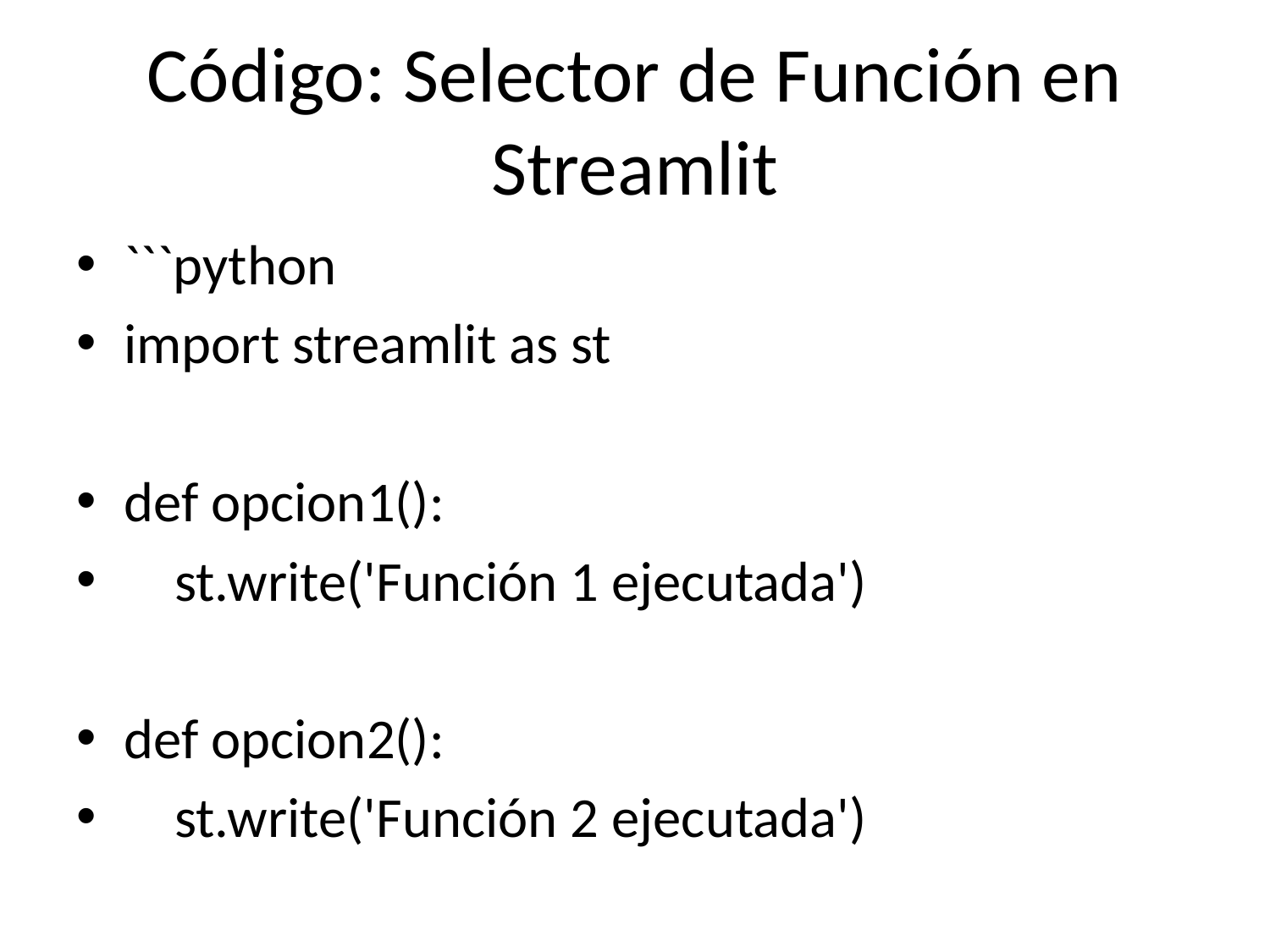

# Código: Selector de Función en Streamlit
```python
import streamlit as st

def opcion1():
    st.write('Función 1 ejecutada')

def opcion2():
    st.write('Función 2 ejecutada')

st.title('Selecciona una función')
if st.button('Ejecutar Opción 1'):
    opcion1()
if st.button('Ejecutar Opción 2'):
    opcion2()
```